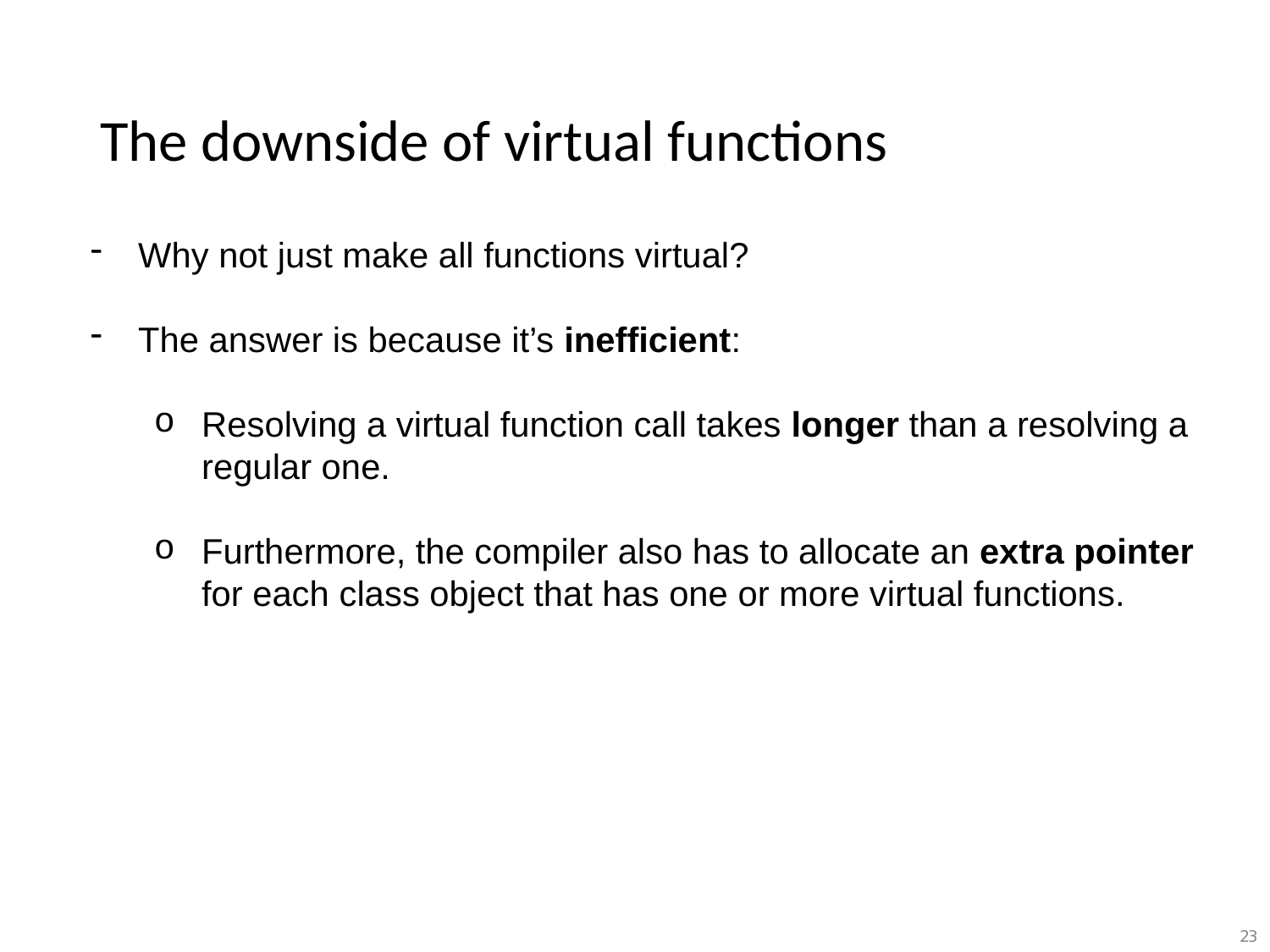

# The downside of virtual functions
Why not just make all functions virtual?

The answer is because it’s inefficient:

Resolving a virtual function call takes longer than a resolving a regular one.

Furthermore, the compiler also has to allocate an extra pointer for each class object that has one or more virtual functions.
 23